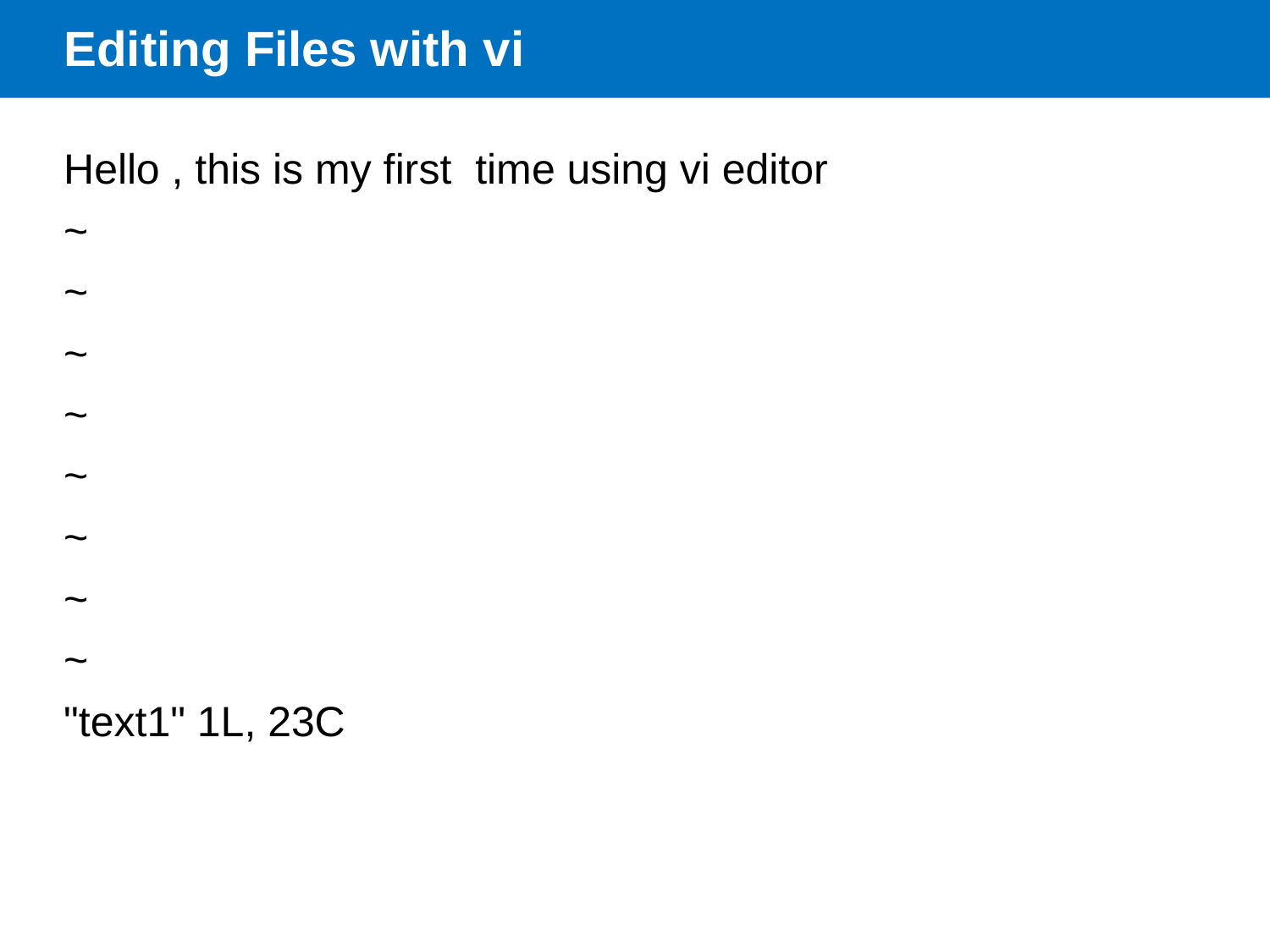

# Editing Files with vi
Hello , this is my first  time using vi editor
~
~
~
~
~
~
~
~
"text1" 1L, 23C